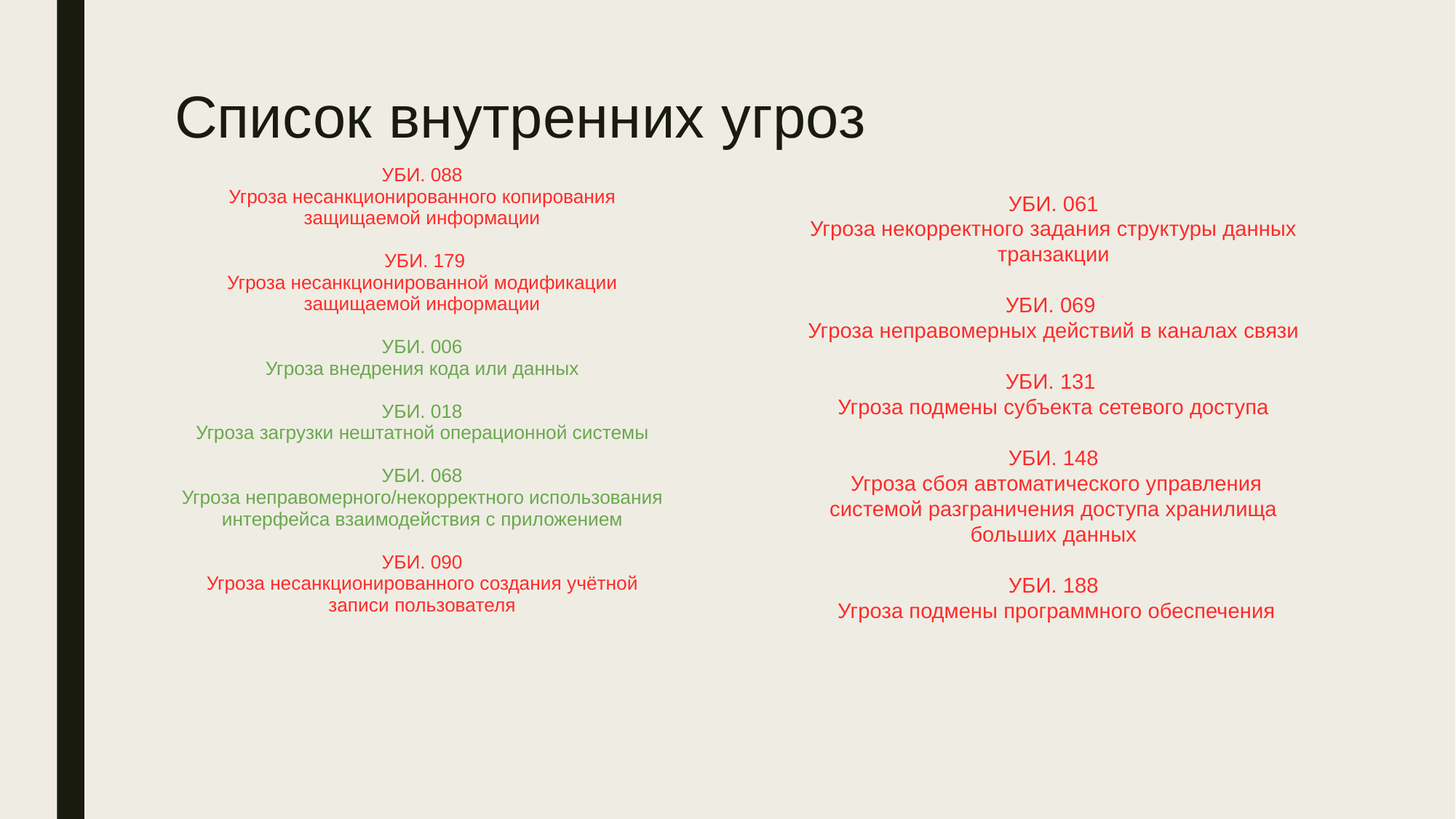

# Список внутренних угроз
УБИ. 088
Угроза несанкционированного копирования защищаемой информации
 УБИ. 179
Угроза несанкционированной модификации защищаемой информации
УБИ. 006
Угроза внедрения кода или данных
УБИ. 018
Угроза загрузки нештатной операционной системы
УБИ. 068
Угроза неправомерного/некорректного использования интерфейса взаимодействия с приложением
УБИ. 090
Угроза несанкционированного создания учётной записи пользователя

УБИ. 061
Угроза некорректного задания структуры данных транзакции
УБИ. 069
Угроза неправомерных действий в каналах связи
УБИ. 131
Угроза подмены субъекта сетевого доступа
УБИ. 148
 Угроза сбоя автоматического управления системой разграничения доступа хранилища больших данных
УБИ. 188
 Угроза подмены программного обеспечения